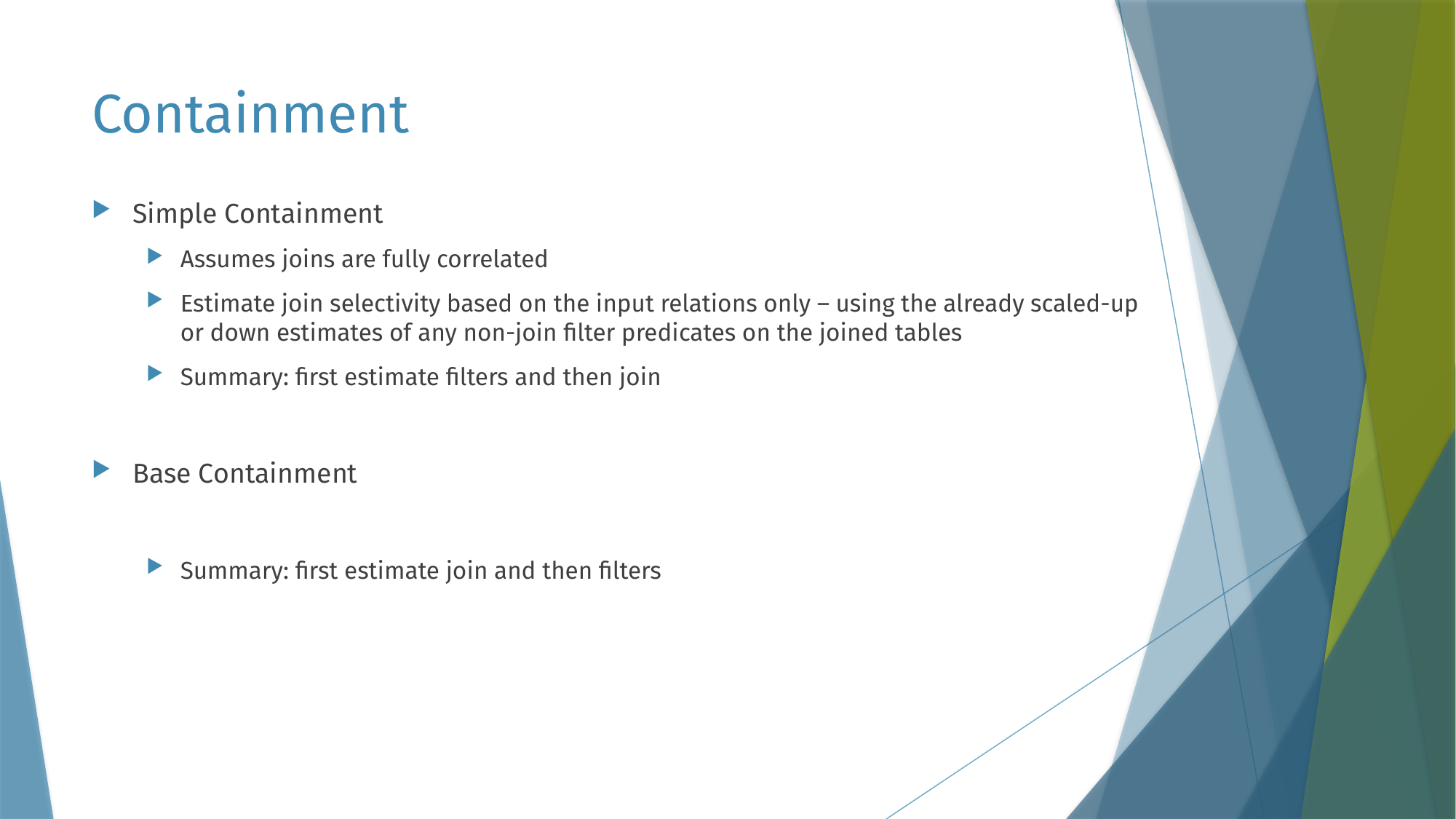

# Containment
Simple Containment
Assumes joins are fully correlated
Estimate join selectivity based on the input relations only – using the already scaled-up or down estimates of any non-join filter predicates on the joined tables
Summary: first estimate filters and then join

Base Containment

Summary: first estimate join and then filters